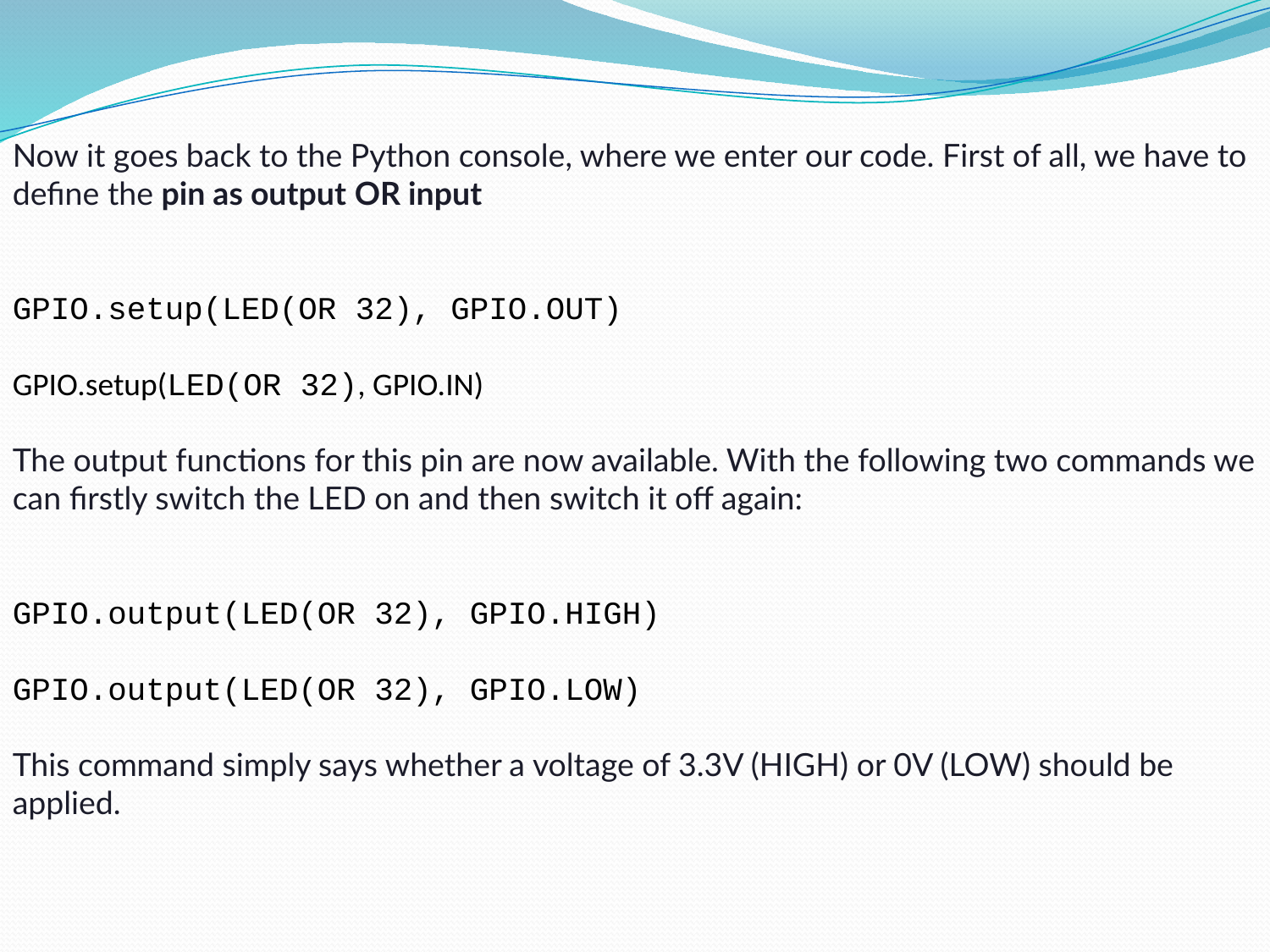

Now it goes back to the Python console, where we enter our code. First of all, we have to define the pin as output OR input

GPIO.setup(LED(OR 32), GPIO.OUT)

GPIO.setup(LED(OR 32), GPIO.IN)

The output functions for this pin are now available. With the following two commands we can firstly switch the LED on and then switch it off again:

GPIO.output(LED(OR 32), GPIO.HIGH)

GPIO.output(LED(OR 32), GPIO.LOW)

This command simply says whether a voltage of 3.3V (HIGH) or 0V (LOW) should be applied.